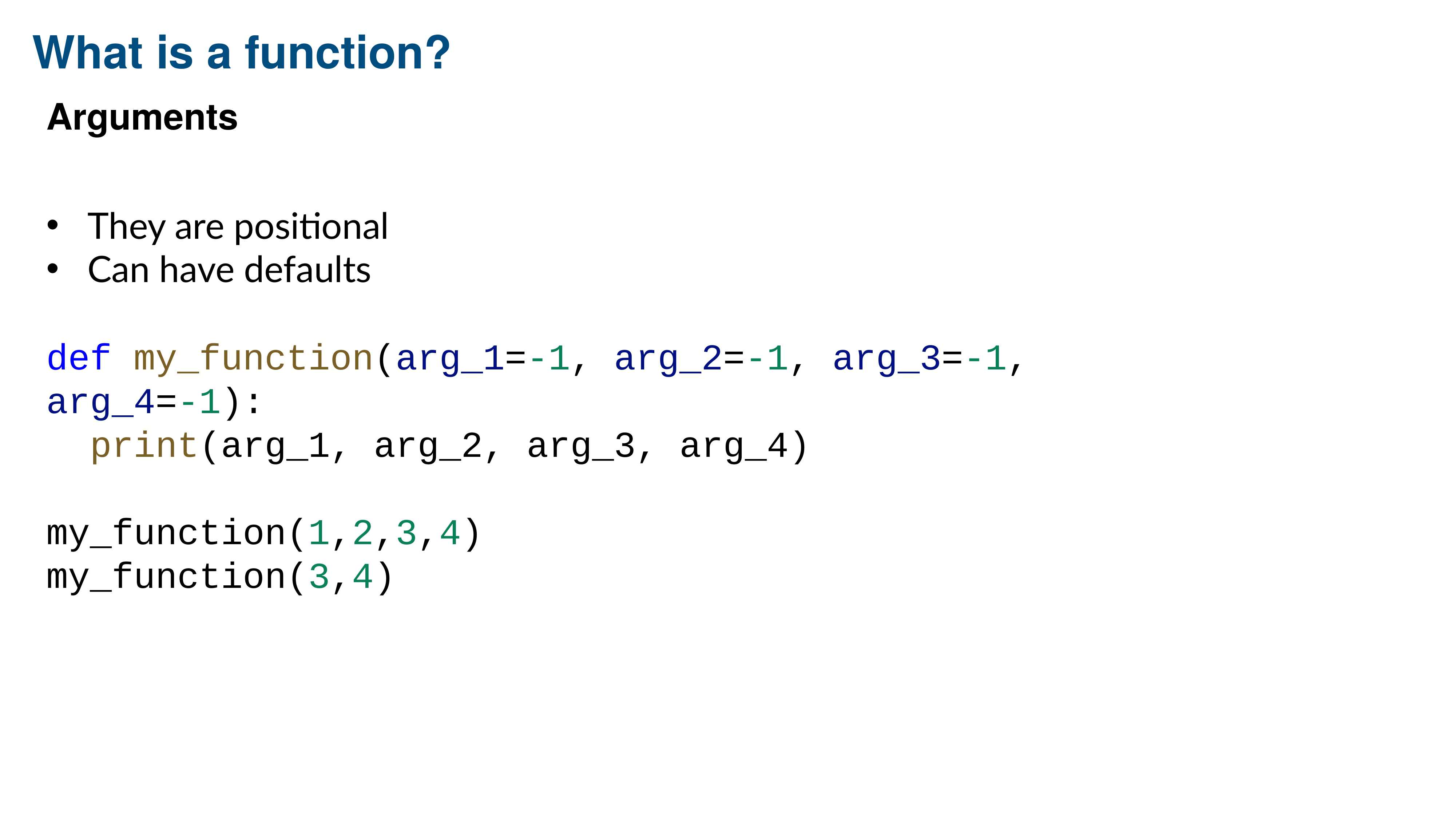

# What is a function?
Arguments

They are positional
Can have defaults

def my_function(arg_1=-1, arg_2=-1, arg_3=-1, arg_4=-1):
  print(arg_1, arg_2, arg_3, arg_4)

my_function(1,2,3,4)
my_function(3,4)